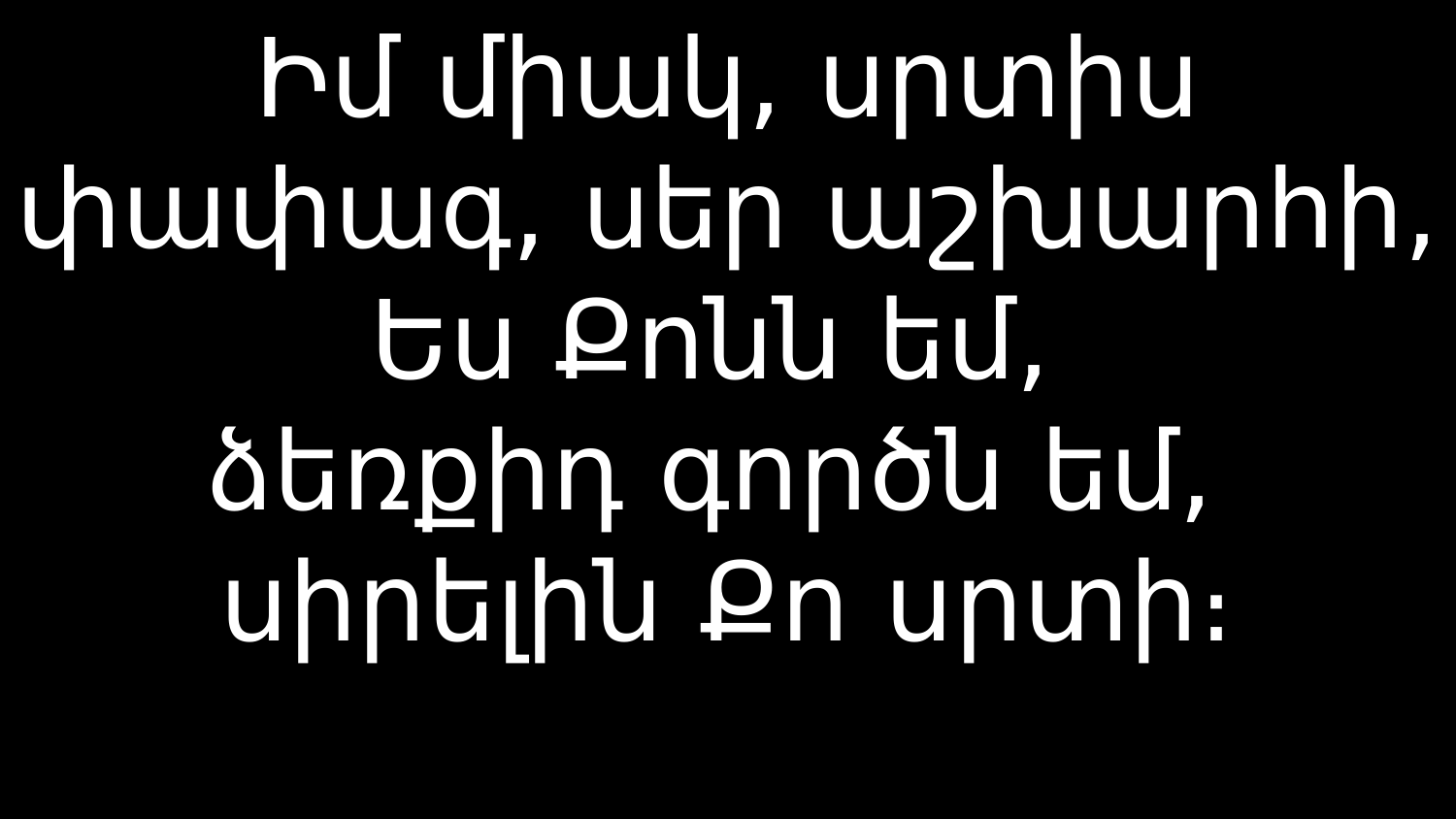

# Իմ միակ, սրտիս փափագ, սեր աշխարհի, Ես Քոնն եմ, ձեռքիդ գործն եմ, սիրելին Քո սրտի։